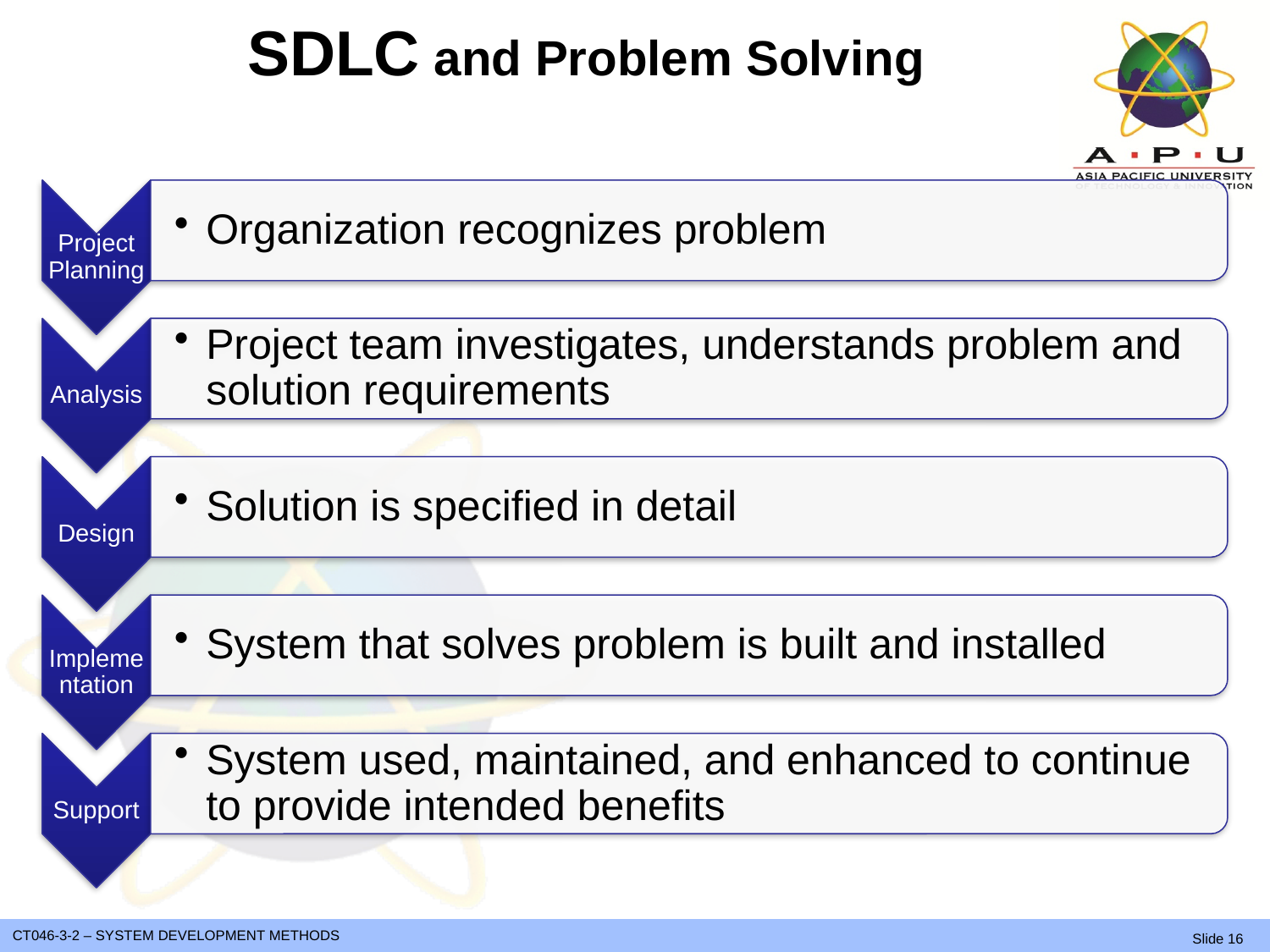

# SDLC and Problem Solving
Project
Planning
Organization recognizes problem
Analysis
Project team investigates, understands problem and solution requirements
Design
Solution is specified in detail
Implementation
System that solves problem is built and installed
Support
System used, maintained, and enhanced to continue to provide intended benefits